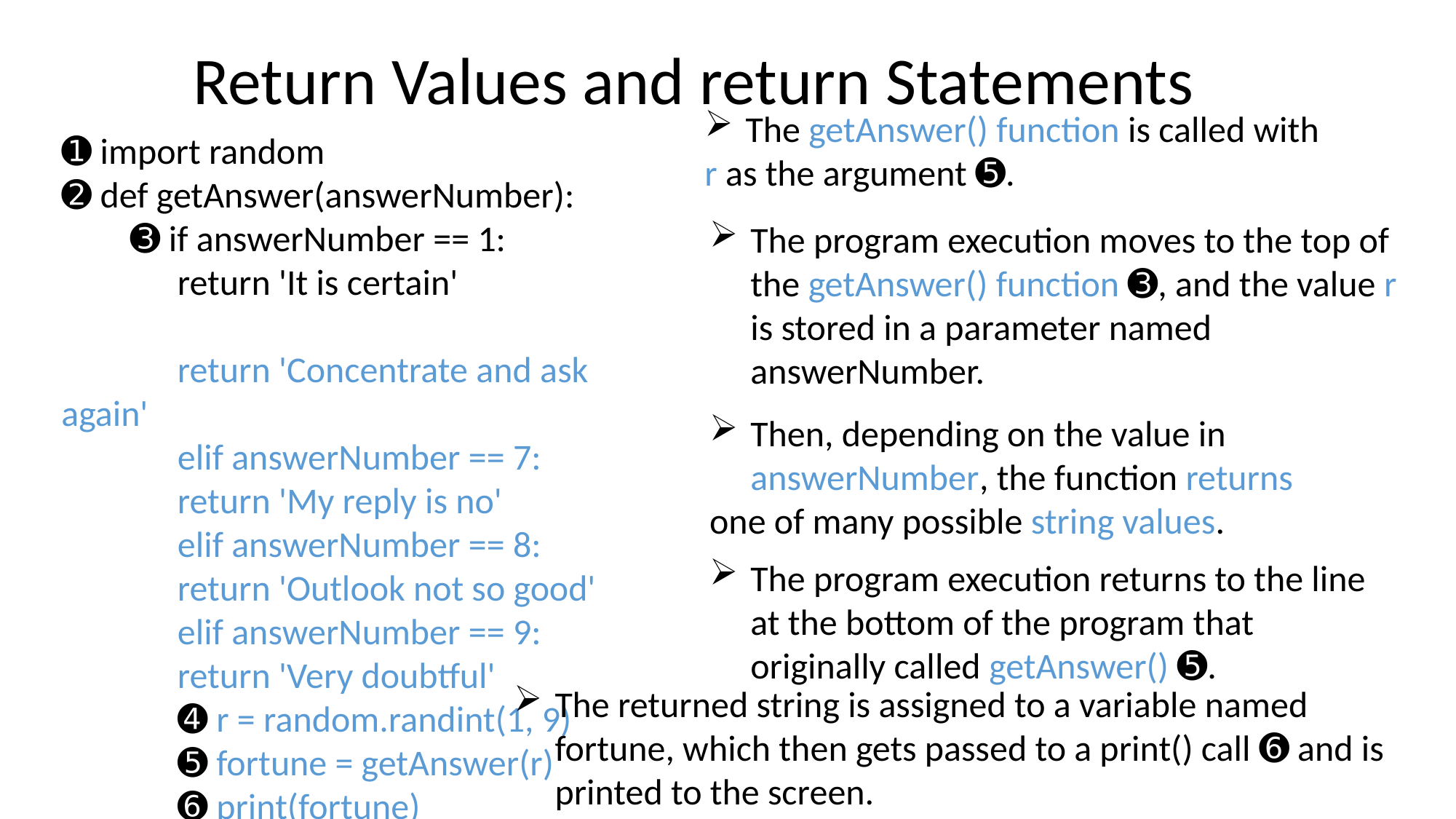

# Return Values and return Statements
The getAnswer() function is called with
r as the argument ➎.
➊ import random
➋ def getAnswer(answerNumber):
	➌ if answerNumber == 1:
return 'It is certain'

return 'Concentrate and ask again'
elif answerNumber == 7:
return 'My reply is no'
elif answerNumber == 8:
return 'Outlook not so good'
elif answerNumber == 9:
return 'Very doubtful'
➍ r = random.randint(1, 9)
➎ fortune = getAnswer(r)
➏ print(fortune)
The program execution moves to the top of the getAnswer() function ➌, and the value r is stored in a parameter named answerNumber.
Then, depending on the value in answerNumber, the function returns
one of many possible string values.
The program execution returns to the line at the bottom of the program that originally called getAnswer() ➎.
The returned string is assigned to a variable named fortune, which then gets passed to a print() call ➏ and is printed to the screen.